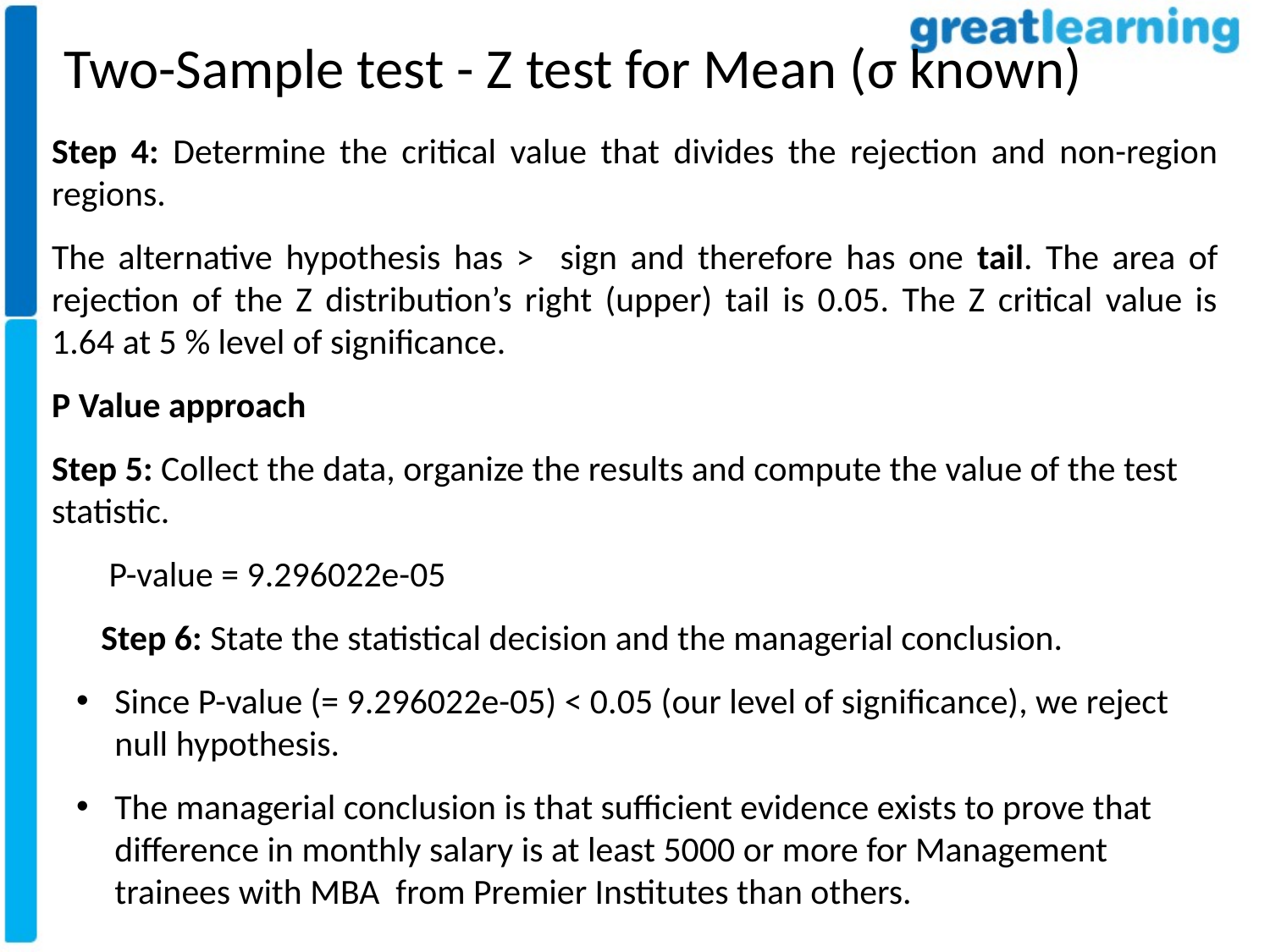

Two-Sample test - Z test for Mean (σ known)
Step 4: Determine the critical value that divides the rejection and non-region regions.
The alternative hypothesis has >  sign and therefore has one tail. The area of rejection of the Z distribution’s right (upper) tail is 0.05. The Z critical value is 1.64 at 5 % level of significance.
P Value approach
Step 5: Collect the data, organize the results and compute the value of the test statistic.
 P-value = 9.296022e-05
Step 6: State the statistical decision and the managerial conclusion.
Since P-value (= 9.296022e-05) < 0.05 (our level of significance), we reject null hypothesis.
The managerial conclusion is that sufficient evidence exists to prove that difference in monthly salary is at least 5000 or more for Management trainees with MBA  from Premier Institutes than others.